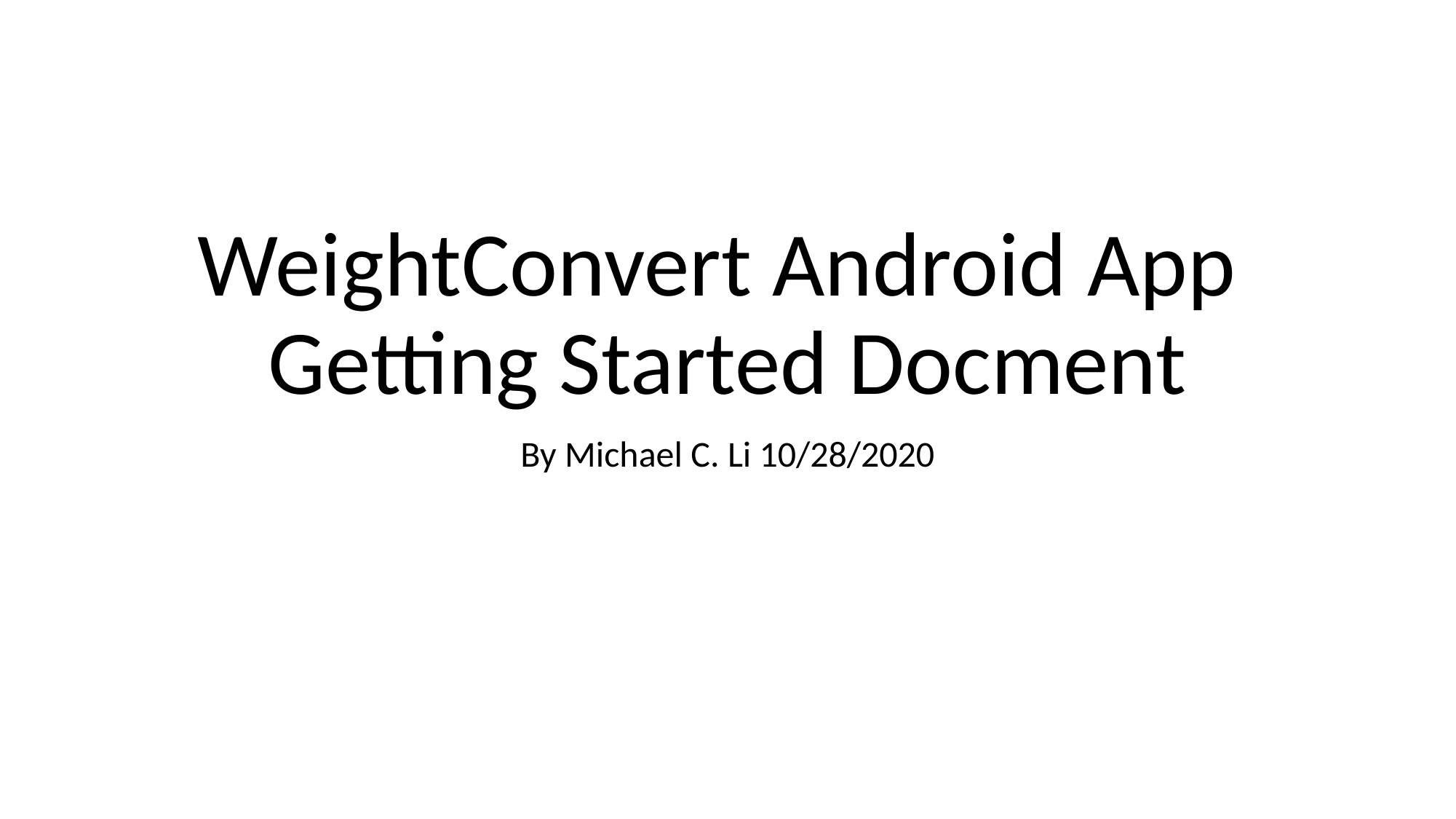

# WeightConvert Android App Getting Started Docment
By Michael C. Li 10/28/2020